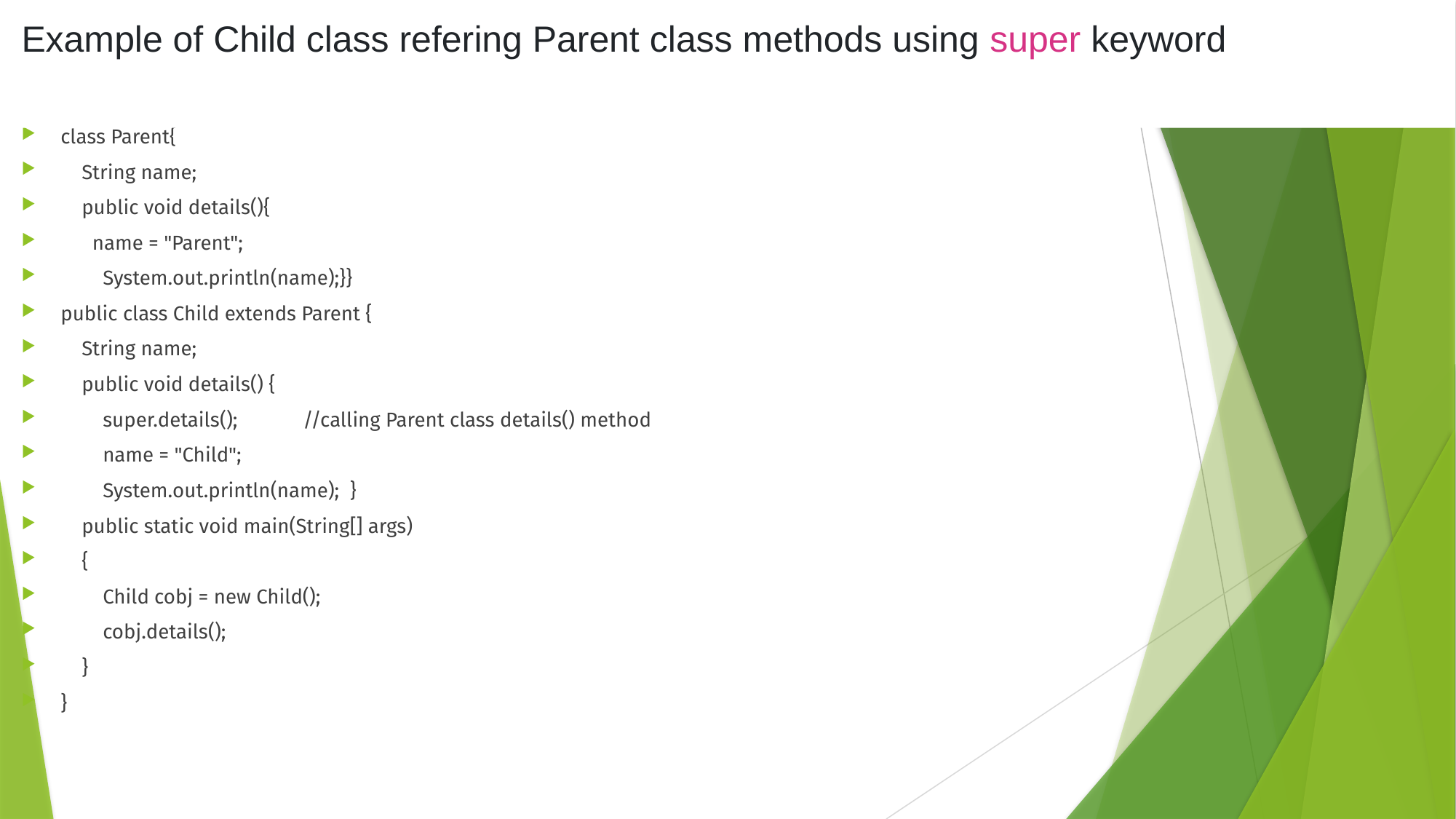

# Example of Child class refering Parent class methods using super keyword

In this examle we will only focus on accessing the parent class methods.
class Parent{
    String name;
    public void details(){
      name = "Parent";
        System.out.println(name);}}
public class Child extends Parent {
    String name;
    public void details() {
        super.details();	//calling Parent class details() method
        name = "Child";
        System.out.println(name);  }
    public static void main(String[] args)
    {
        Child cobj = new Child();
        cobj.details();
    }
}